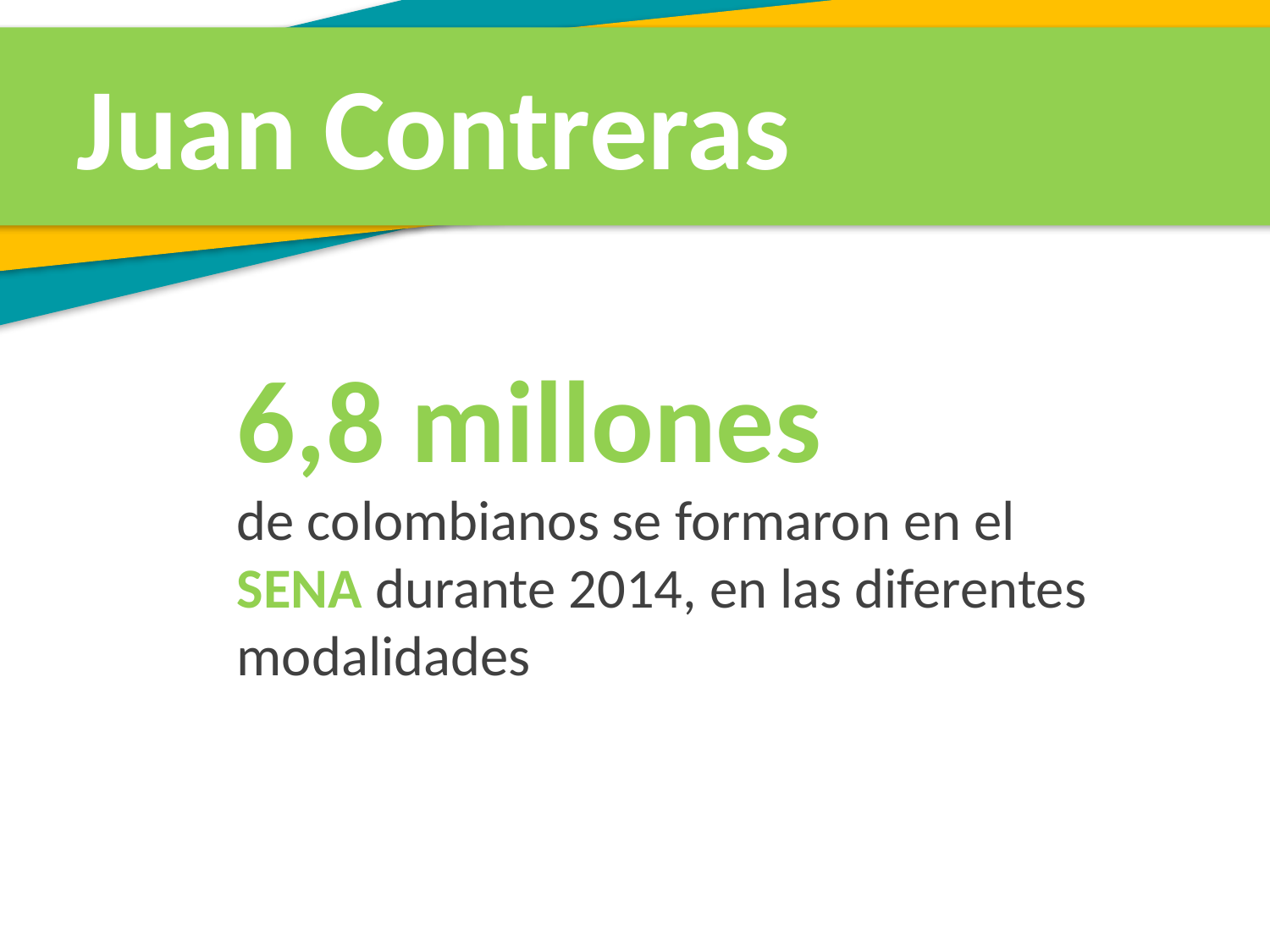

Juan Contreras
6,8 millones
de colombianos se formaron en el SENA durante 2014, en las diferentes modalidades